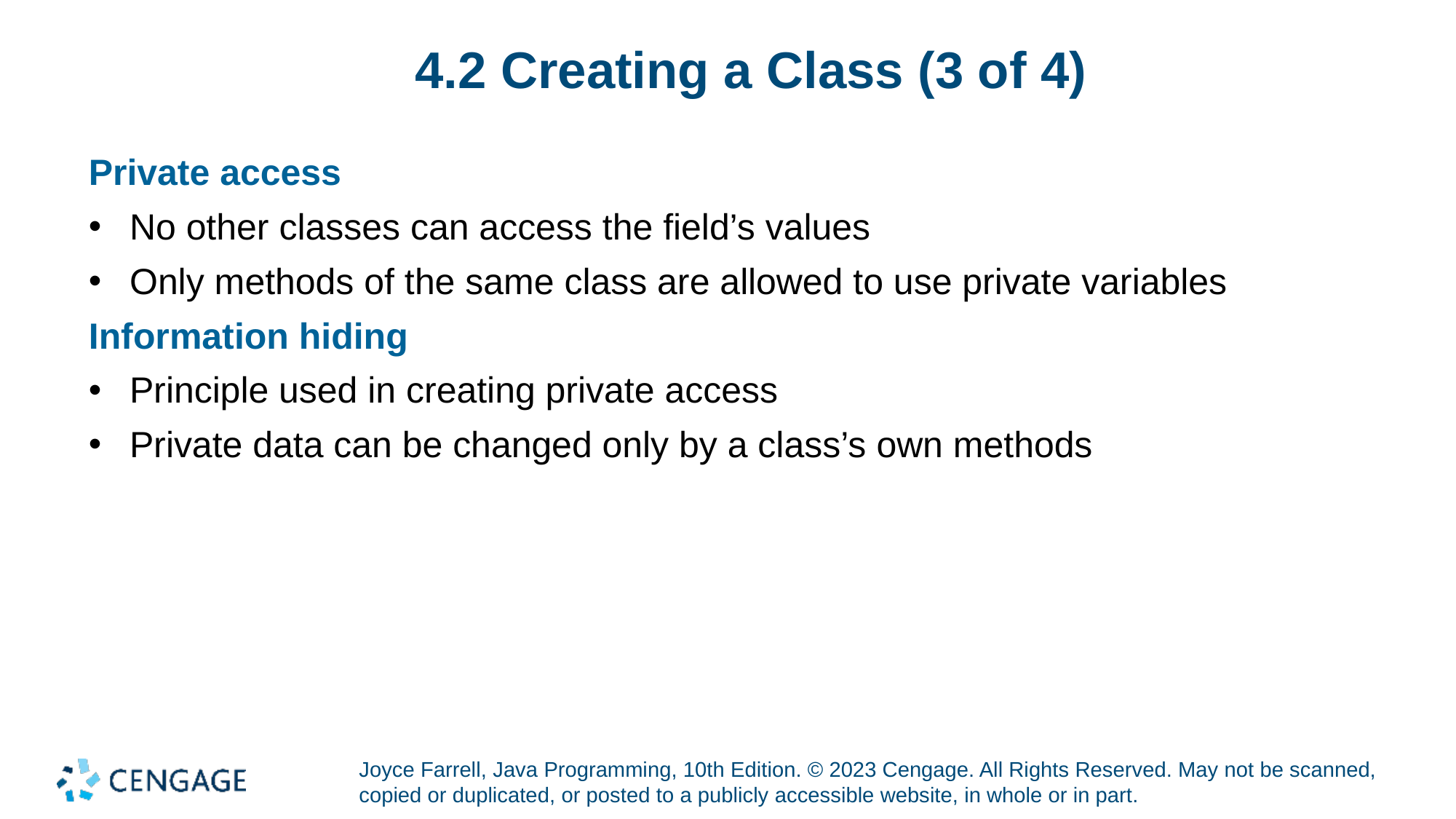

# 4.2 Creating a Class (3 of 4)
Private access
No other classes can access the field’s values
Only methods of the same class are allowed to use private variables
Information hiding
Principle used in creating private access
Private data can be changed only by a class’s own methods